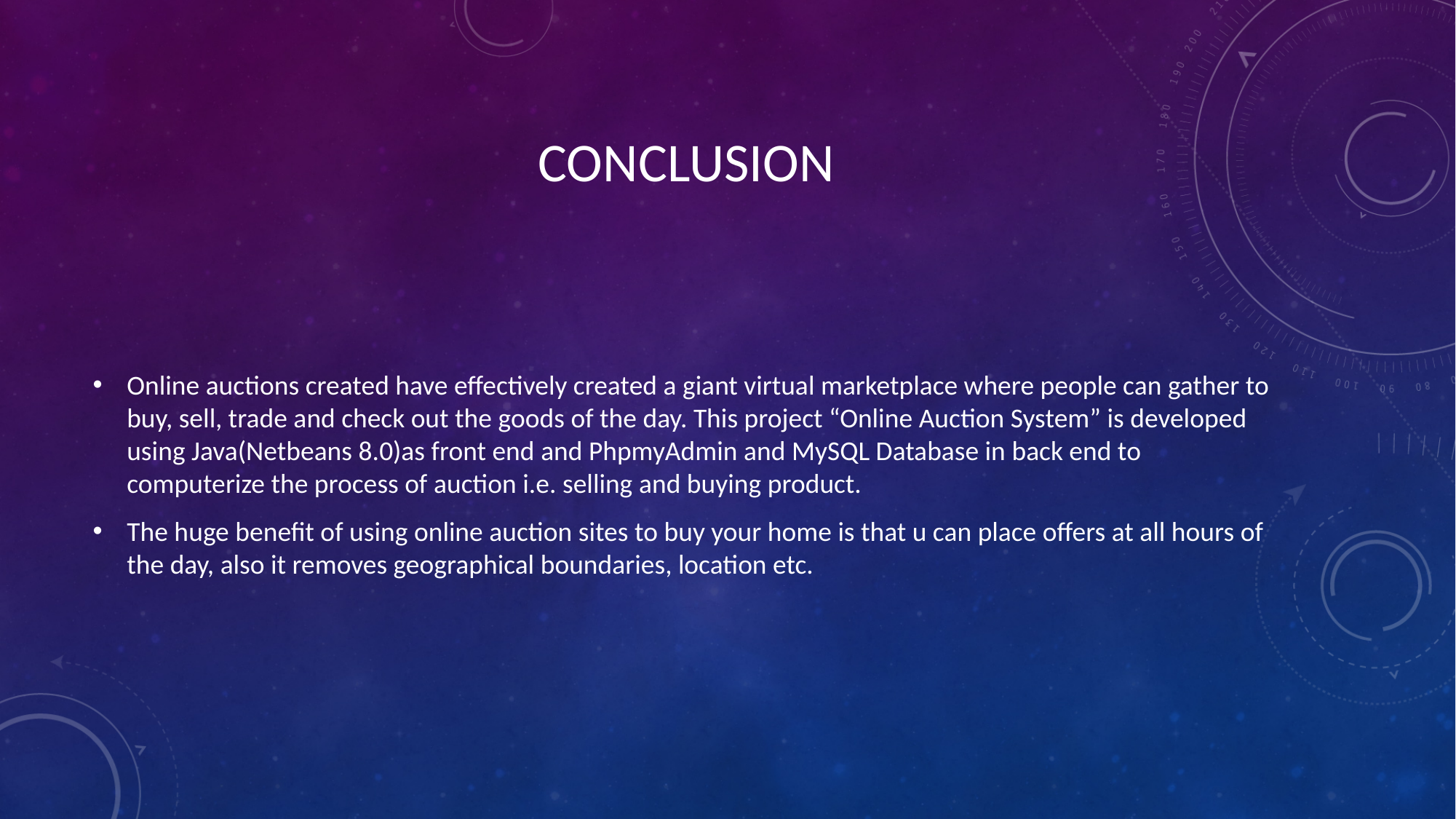

# Conclusion
Online auctions created have effectively created a giant virtual marketplace where people can gather to buy, sell, trade and check out the goods of the day. This project “Online Auction System” is developed using Java(Netbeans 8.0)as front end and PhpmyAdmin and MySQL Database in back end to computerize the process of auction i.e. selling and buying product.
The huge benefit of using online auction sites to buy your home is that u can place offers at all hours of the day, also it removes geographical boundaries, location etc.